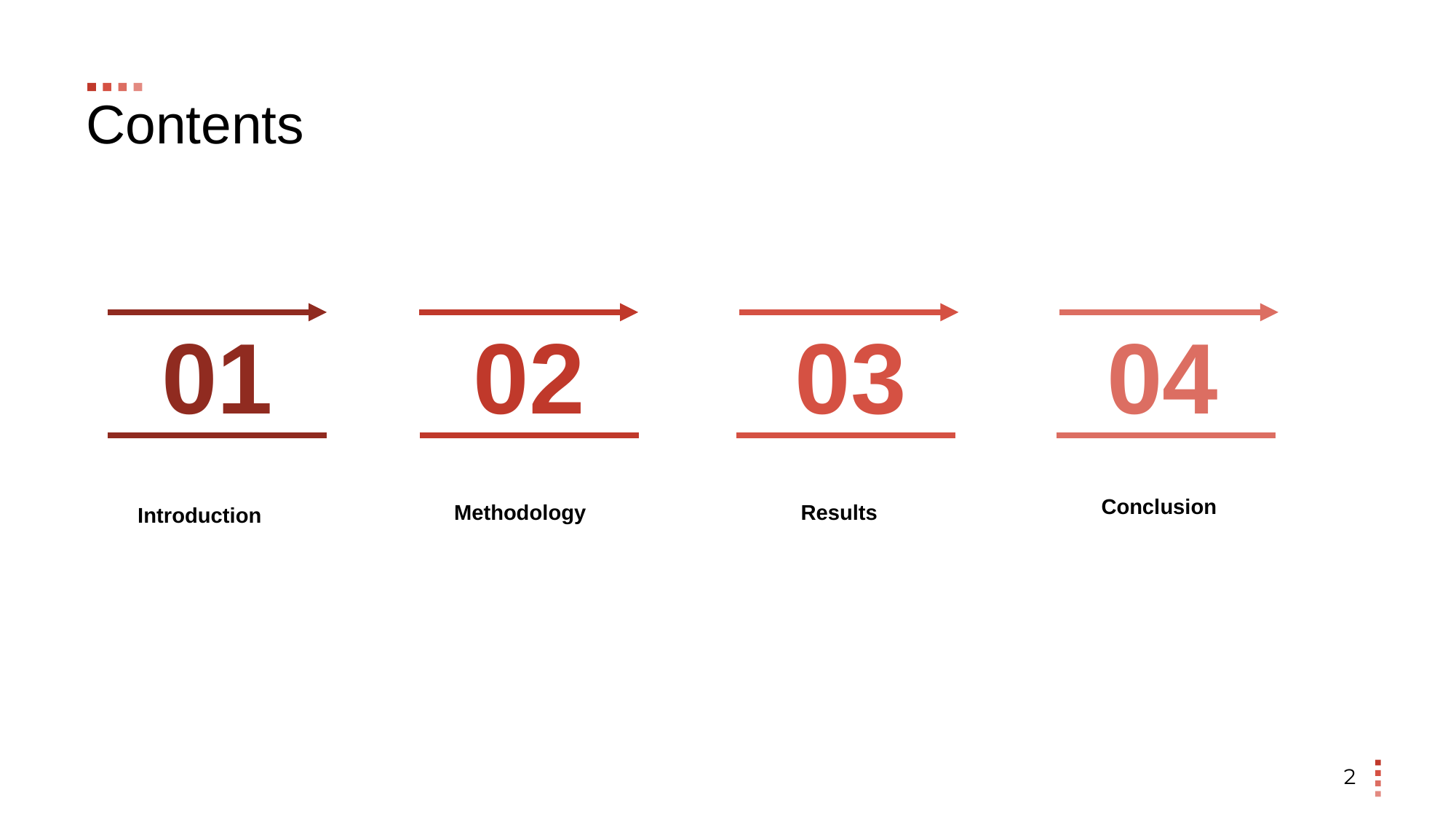

Contents
01
02
03
04
Conclusion

Results

Methodology

Introduction